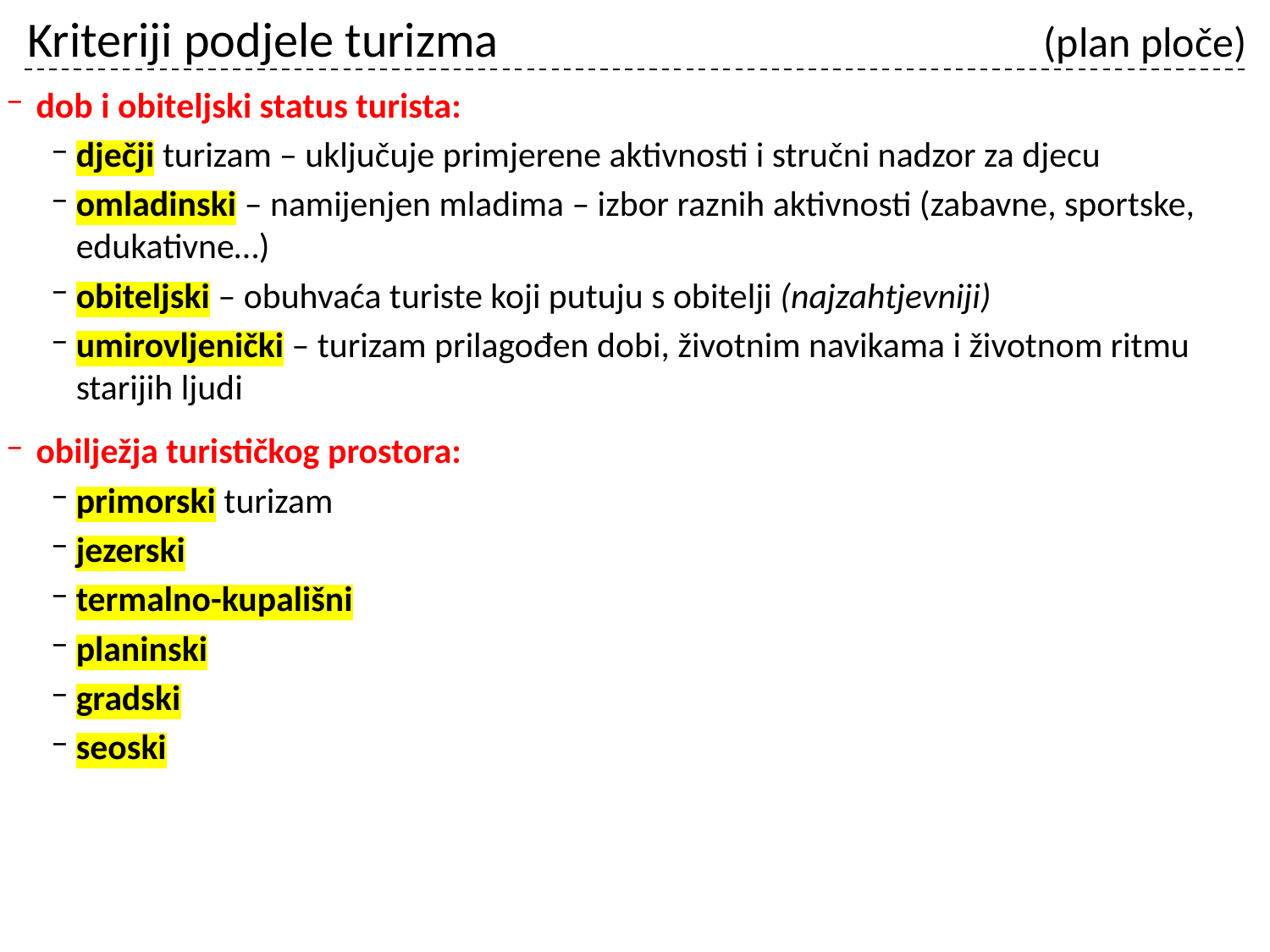

# Kriteriji podjele turizma					(plan ploče)
dob i obiteljski status turista:
dječji turizam – uključuje primjerene aktivnosti i stručni nadzor za djecu
omladinski – namijenjen mladima – izbor raznih aktivnosti (zabavne, sportske, edukativne…)
obiteljski – obuhvaća turiste koji putuju s obitelji (najzahtjevniji)
umirovljenički – turizam prilagođen dobi, životnim navikama i životnom ritmu starijih ljudi
obilježja turističkog prostora:
primorski turizam
jezerski
termalno-kupališni
planinski
gradski
seoski